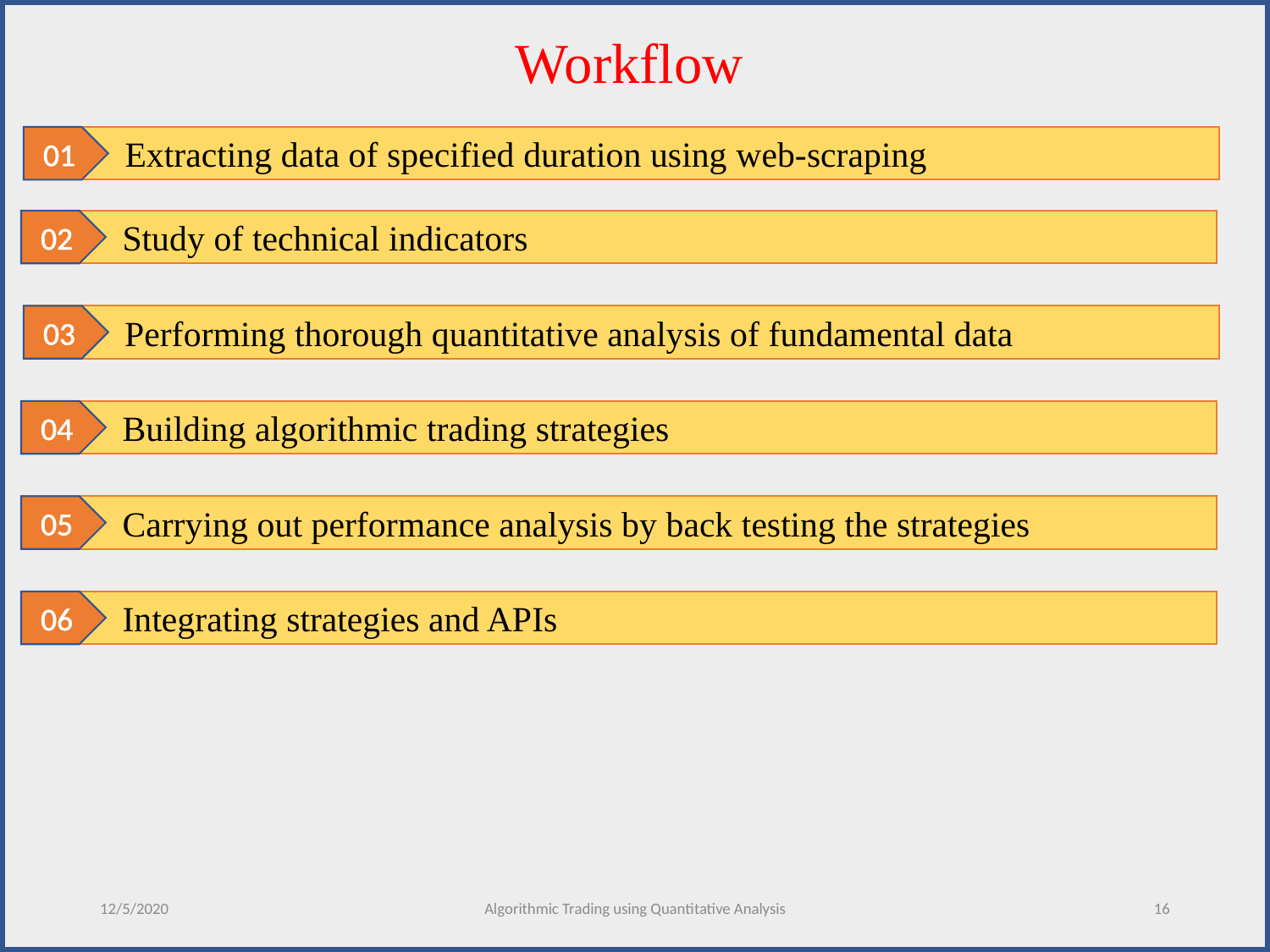

Workflow
01
          Extracting data of specified duration using web-scraping
          Study of technical indicators
02
           Performing thorough quantitative analysis of fundamental data
03

          Building algorithmic trading strategies

04

          Carrying out performance analysis by back testing the strategies

05
          Integrating strategies and APIs
06
12/5/2020
Algorithmic Trading using Quantitative Analysis
16